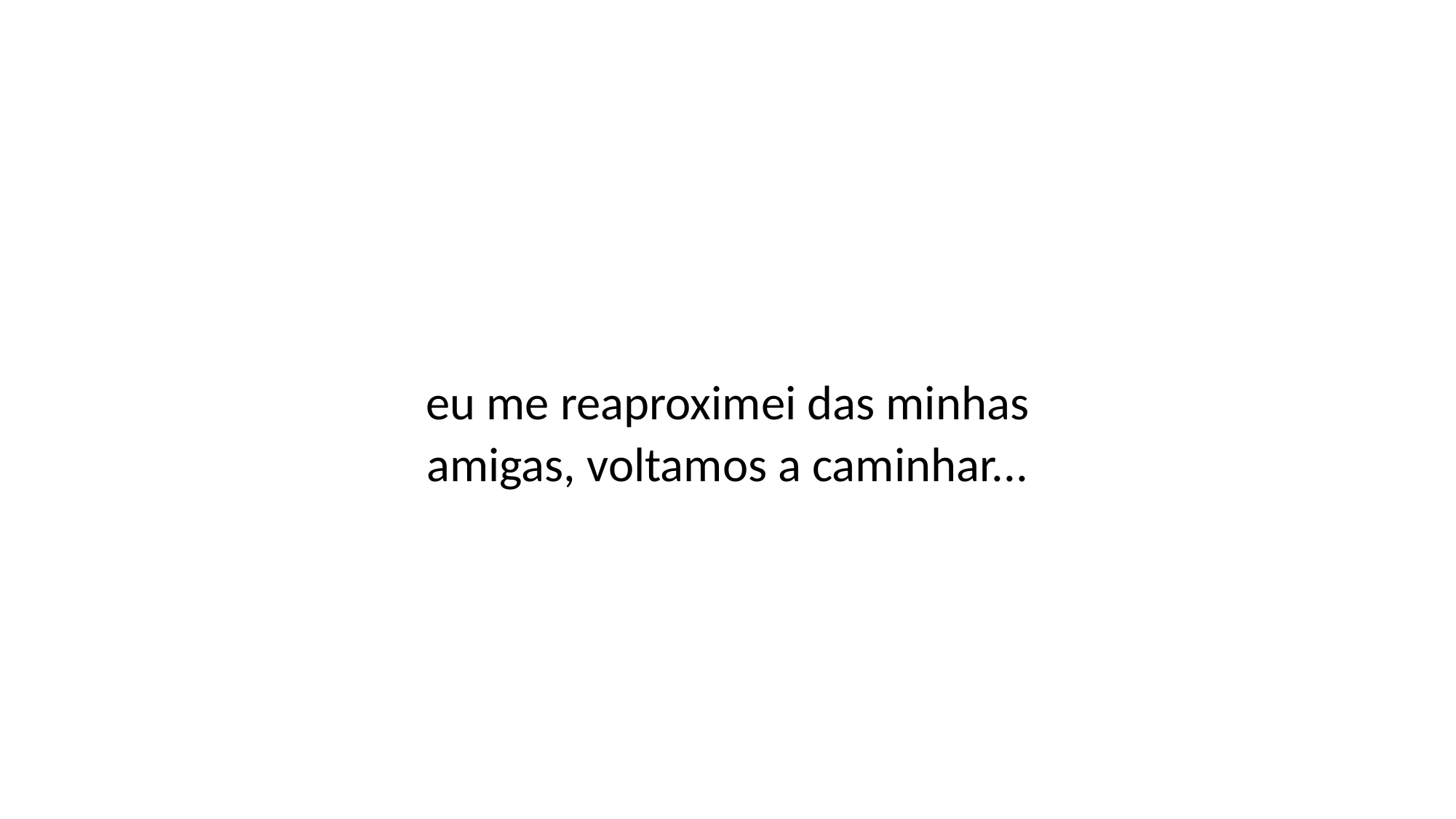

eu me reaproximei das minhas amigas, voltamos a caminhar...